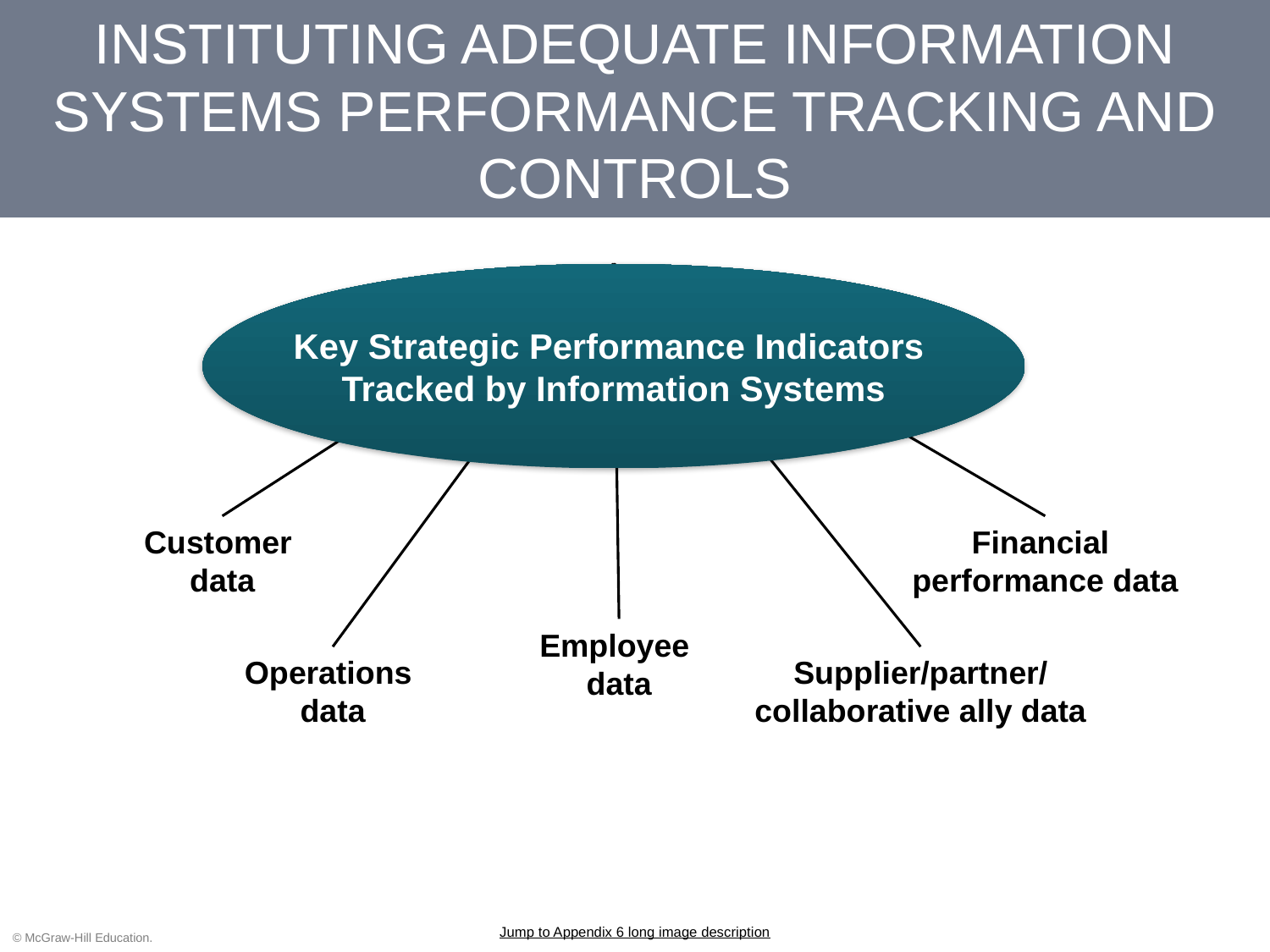

# INSTITUTING ADEQUATE INFORMATION SYSTEMS PERFORMANCE TRACKING AND CONTROLS
Key Strategic Performance Indicators
Tracked by Information Systems
Customer
data
Financial
performance data
Employee
data
Operations
data
Supplier/partner/
collaborative ally data
Jump to Appendix 6 long image description